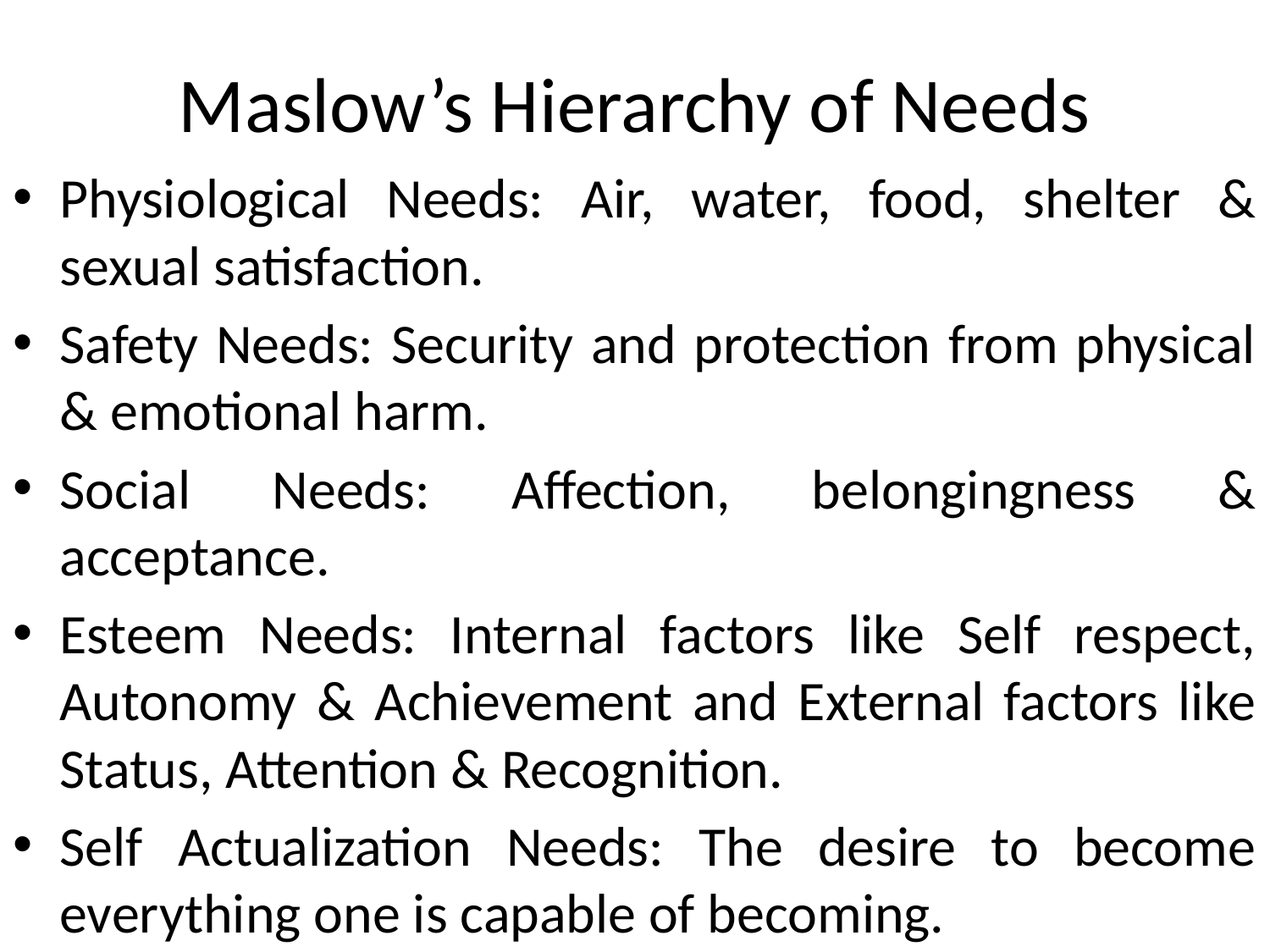

# Maslow’s Hierarchy of Needs
Physiological Needs: Air, water, food, shelter & sexual satisfaction.
Safety Needs: Security and protection from physical & emotional harm.
Social Needs: Affection, belongingness & acceptance.
Esteem Needs: Internal factors like Self respect, Autonomy & Achievement and External factors like Status, Attention & Recognition.
Self Actualization Needs: The desire to become everything one is capable of becoming.